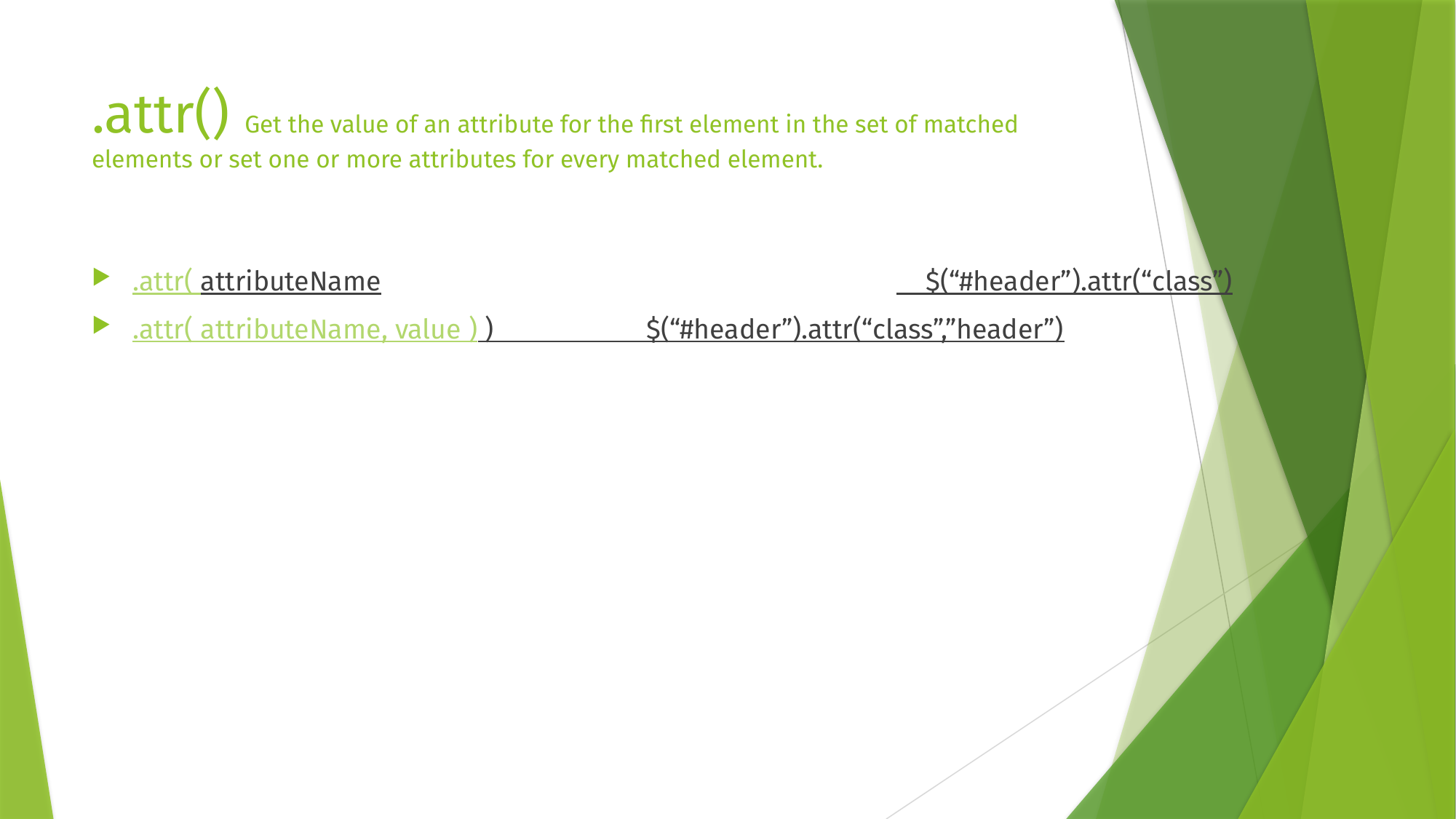

# .attr() Get the value of an attribute for the first element in the set of matched elements or set one or more attributes for every matched element.
.attr( attributeName					    $(“#header”).attr(“class”)
.attr( attributeName, value ) )                     $(“#header”).attr(“class”,”header”)